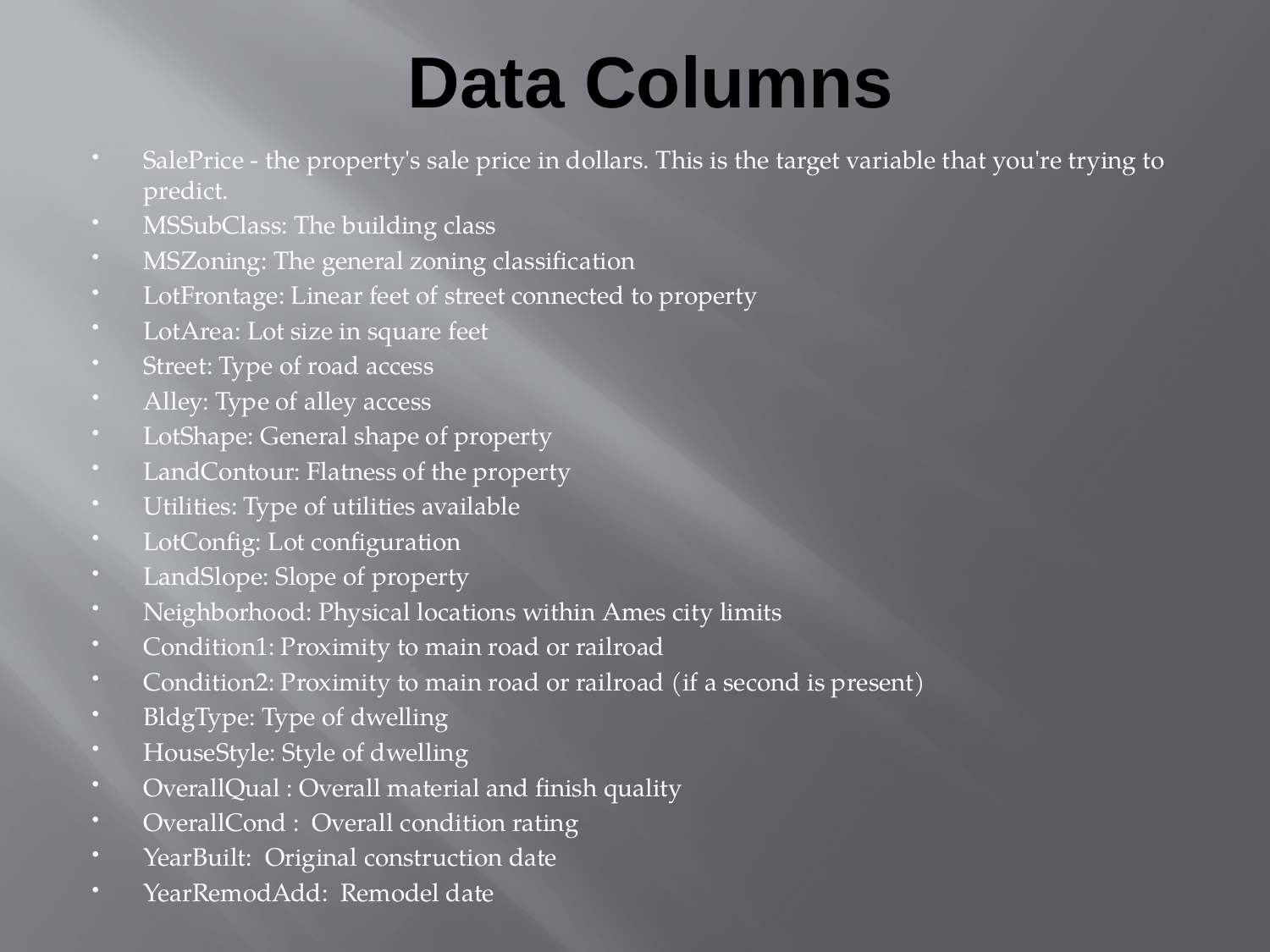

# Data Columns
SalePrice - the property's sale price in dollars. This is the target variable that you're trying to predict.
MSSubClass: The building class
MSZoning: The general zoning classification
LotFrontage: Linear feet of street connected to property
LotArea: Lot size in square feet
Street: Type of road access
Alley: Type of alley access
LotShape: General shape of property
LandContour: Flatness of the property
Utilities: Type of utilities available
LotConfig: Lot configuration
LandSlope: Slope of property
Neighborhood: Physical locations within Ames city limits
Condition1: Proximity to main road or railroad
Condition2: Proximity to main road or railroad (if a second is present)
BldgType: Type of dwelling
HouseStyle: Style of dwelling
OverallQual : Overall material and finish quality
OverallCond :  Overall condition rating
YearBuilt:  Original construction date
YearRemodAdd:  Remodel date